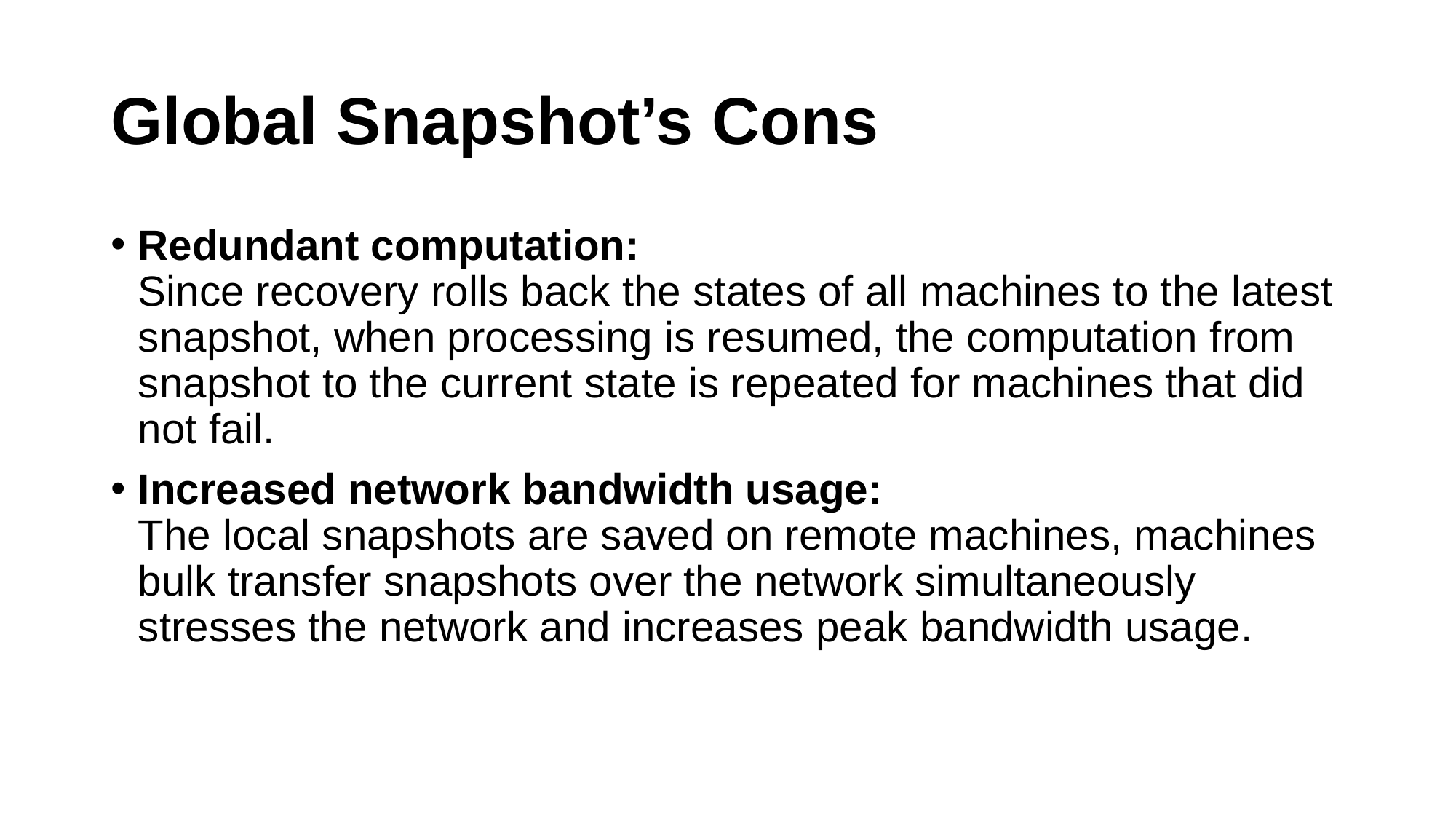

# Global Snapshot’s Cons
Redundant computation:
Since recovery rolls back the states of all machines to the latest snapshot, when processing is resumed, the computation from snapshot to the current state is repeated for machines that did not fail.
Increased network bandwidth usage:
The local snapshots are saved on remote machines, machines bulk transfer snapshots over the network simultaneously stresses the network and increases peak bandwidth usage.